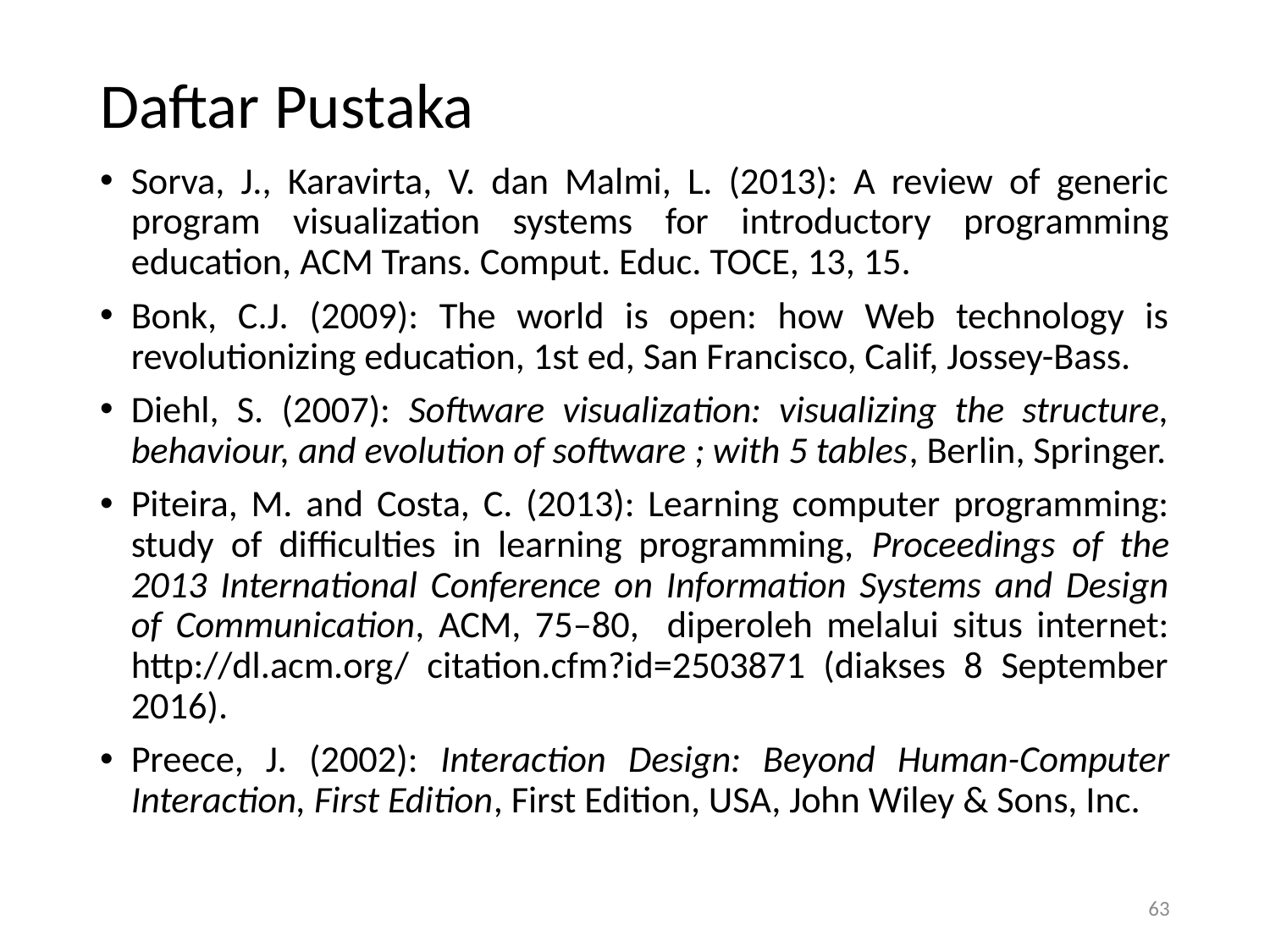

# Daftar Pustaka
Sorva, J., Karavirta, V. dan Malmi, L. (2013): A review of generic program visualization systems for introductory programming education, ACM Trans. Comput. Educ. TOCE, 13, 15.
Bonk, C.J. (2009): The world is open: how Web technology is revolutionizing education, 1st ed, San Francisco, Calif, Jossey-Bass.
Diehl, S. (2007): Software visualization: visualizing the structure, behaviour, and evolution of software ; with 5 tables, Berlin, Springer.
Piteira, M. and Costa, C. (2013): Learning computer programming: study of difficulties in learning programming, Proceedings of the 2013 International Conference on Information Systems and Design of Communication, ACM, 75–80,  diperoleh melalui situs internet: http://dl.acm.org/ citation.cfm?id=2503871 (diakses 8 September 2016).
Preece, J. (2002): Interaction Design: Beyond Human-Computer Interaction, First Edition, First Edition, USA, John Wiley & Sons, Inc.
63